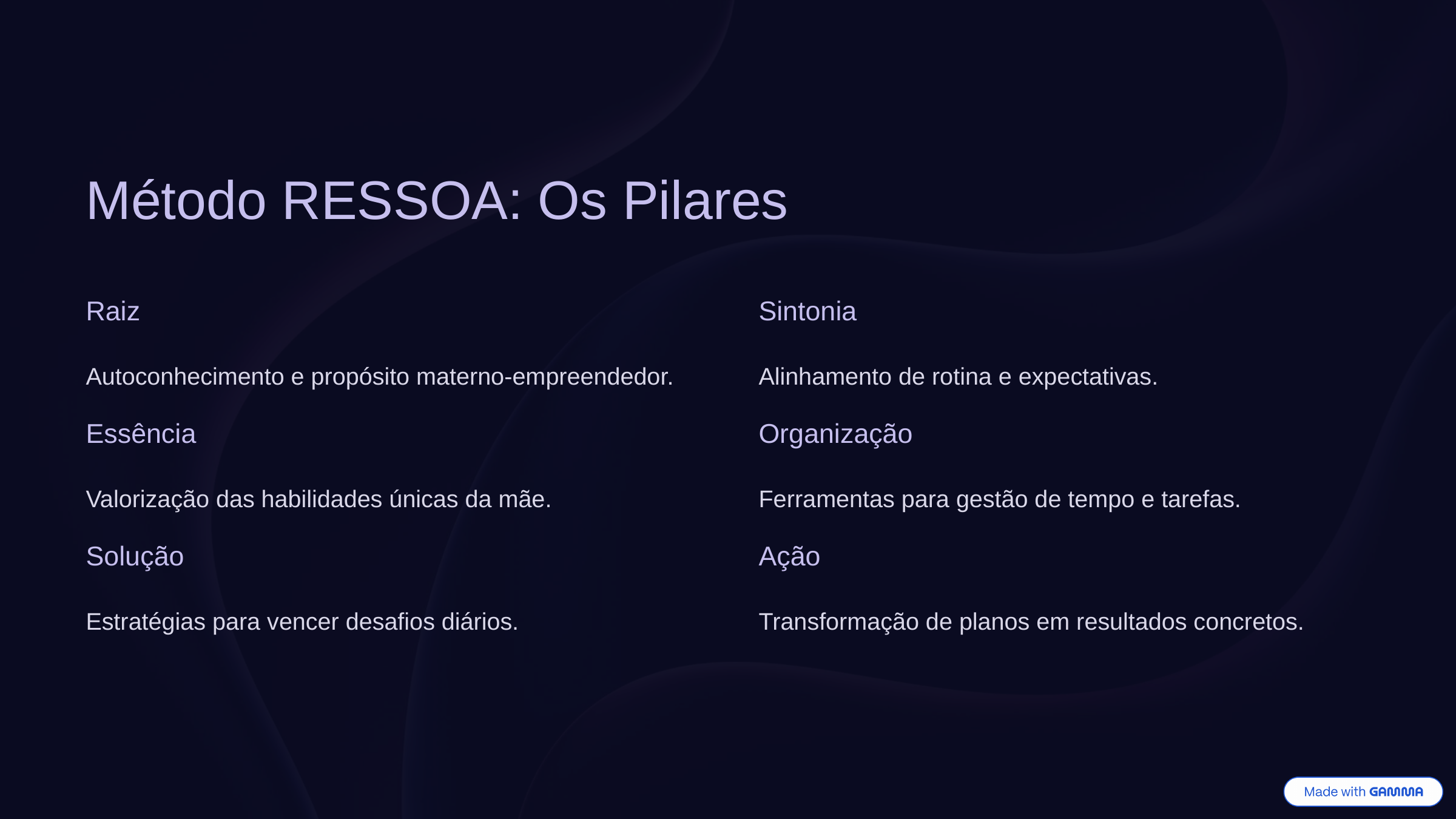

Método RESSOA: Os Pilares
Raiz
Sintonia
Autoconhecimento e propósito materno-empreendedor.
Alinhamento de rotina e expectativas.
Essência
Organização
Valorização das habilidades únicas da mãe.
Ferramentas para gestão de tempo e tarefas.
Solução
Ação
Estratégias para vencer desafios diários.
Transformação de planos em resultados concretos.